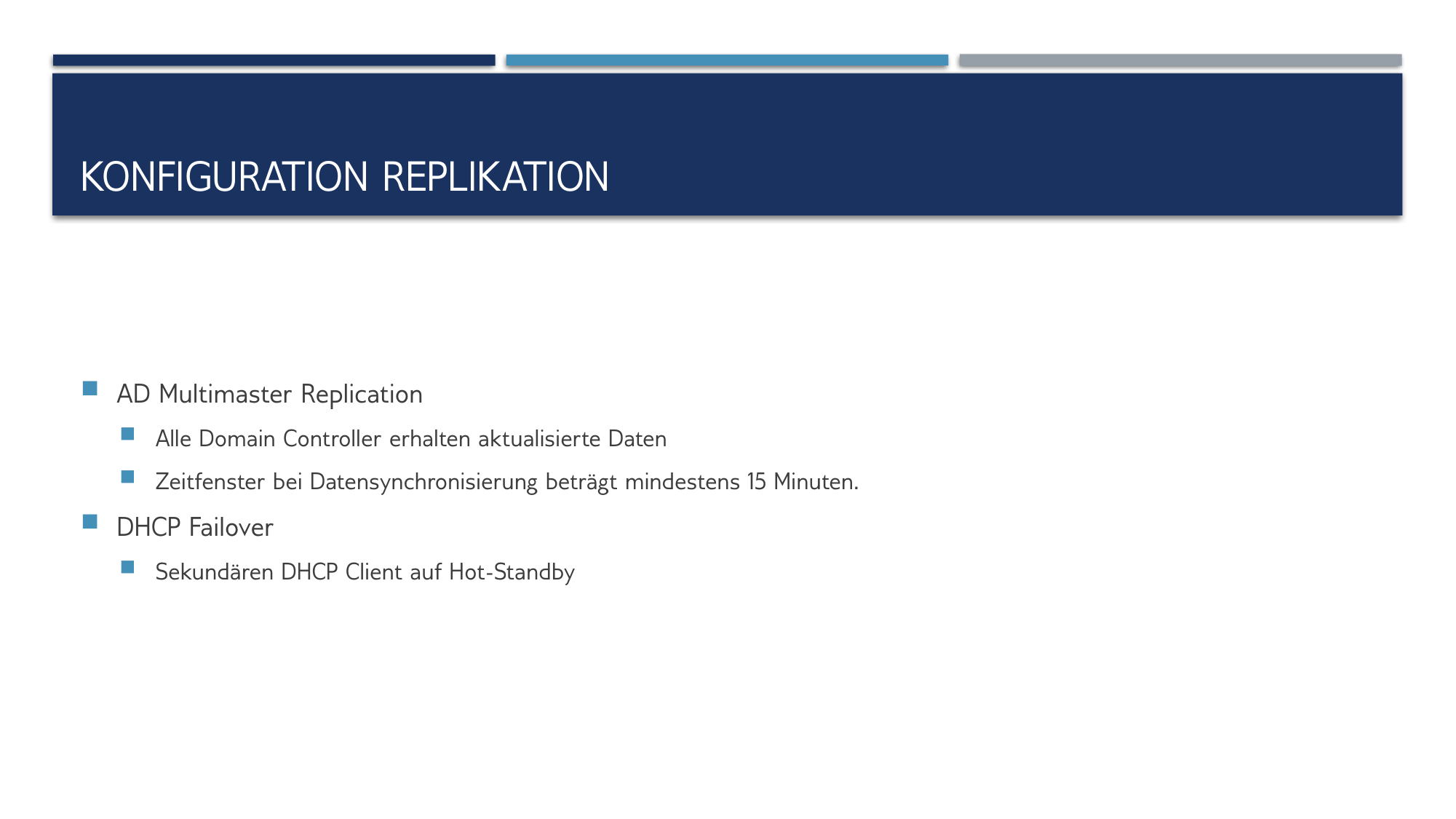

# Konfiguration Replikation
AD Multimaster Replication
Alle Domain Controller erhalten aktualisierte Daten
Zeitfenster bei Datensynchronisierung beträgt mindestens 15 Minuten.
DHCP Failover
Sekundären DHCP Client auf Hot-Standby